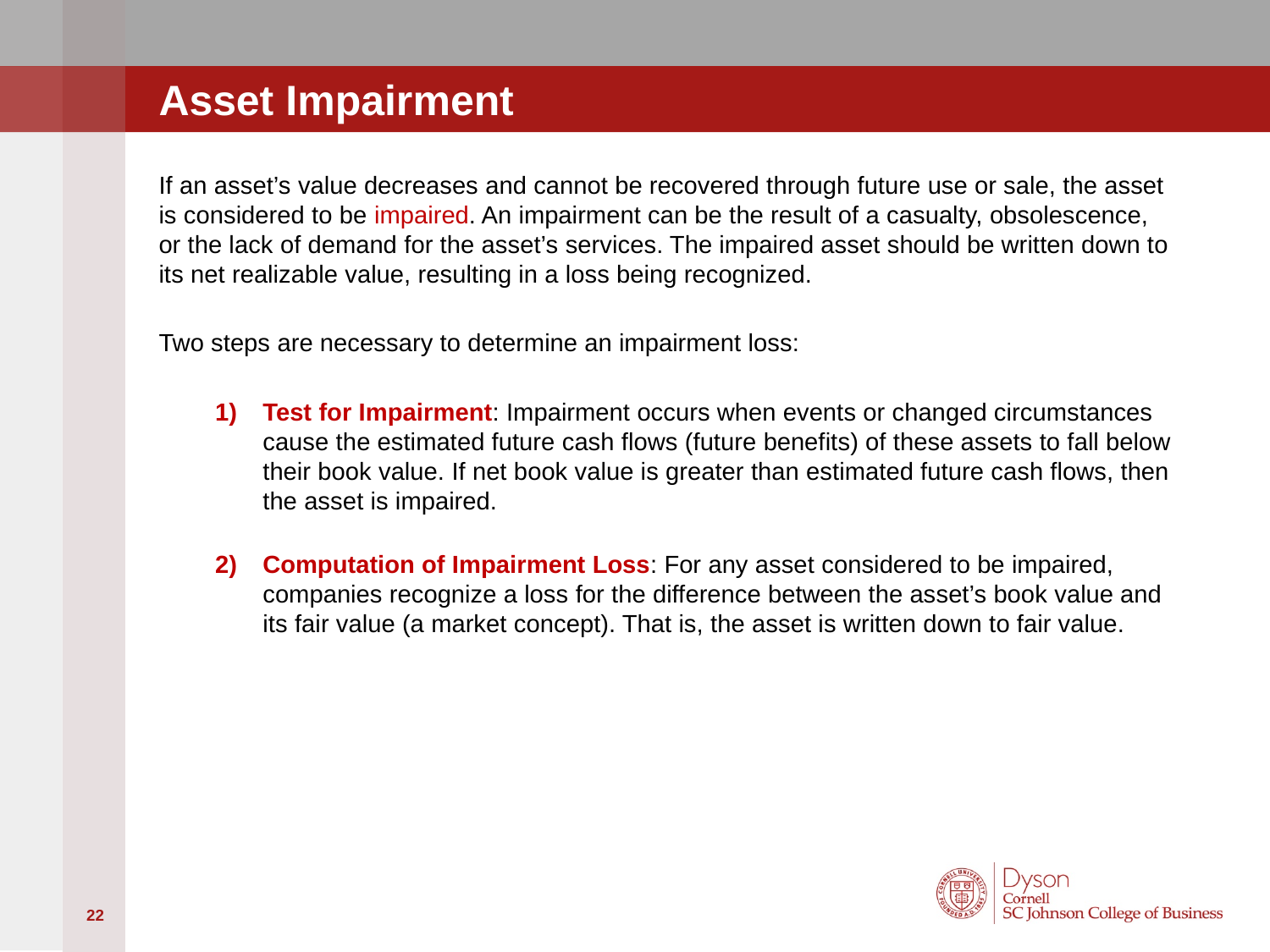

# Asset Impairment
If an asset’s value decreases and cannot be recovered through future use or sale, the asset is considered to be impaired. An impairment can be the result of a casualty, obsolescence, or the lack of demand for the asset’s services. The impaired asset should be written down to its net realizable value, resulting in a loss being recognized.

Two steps are necessary to determine an impairment loss:

Test for Impairment: Impairment occurs when events or changed circumstances cause the estimated future cash flows (future benefits) of these assets to fall below their book value. If net book value is greater than estimated future cash flows, then the asset is impaired.
Computation of Impairment Loss: For any asset considered to be impaired, companies recognize a loss for the difference between the asset’s book value and its fair value (a market concept). That is, the asset is written down to fair value.

22